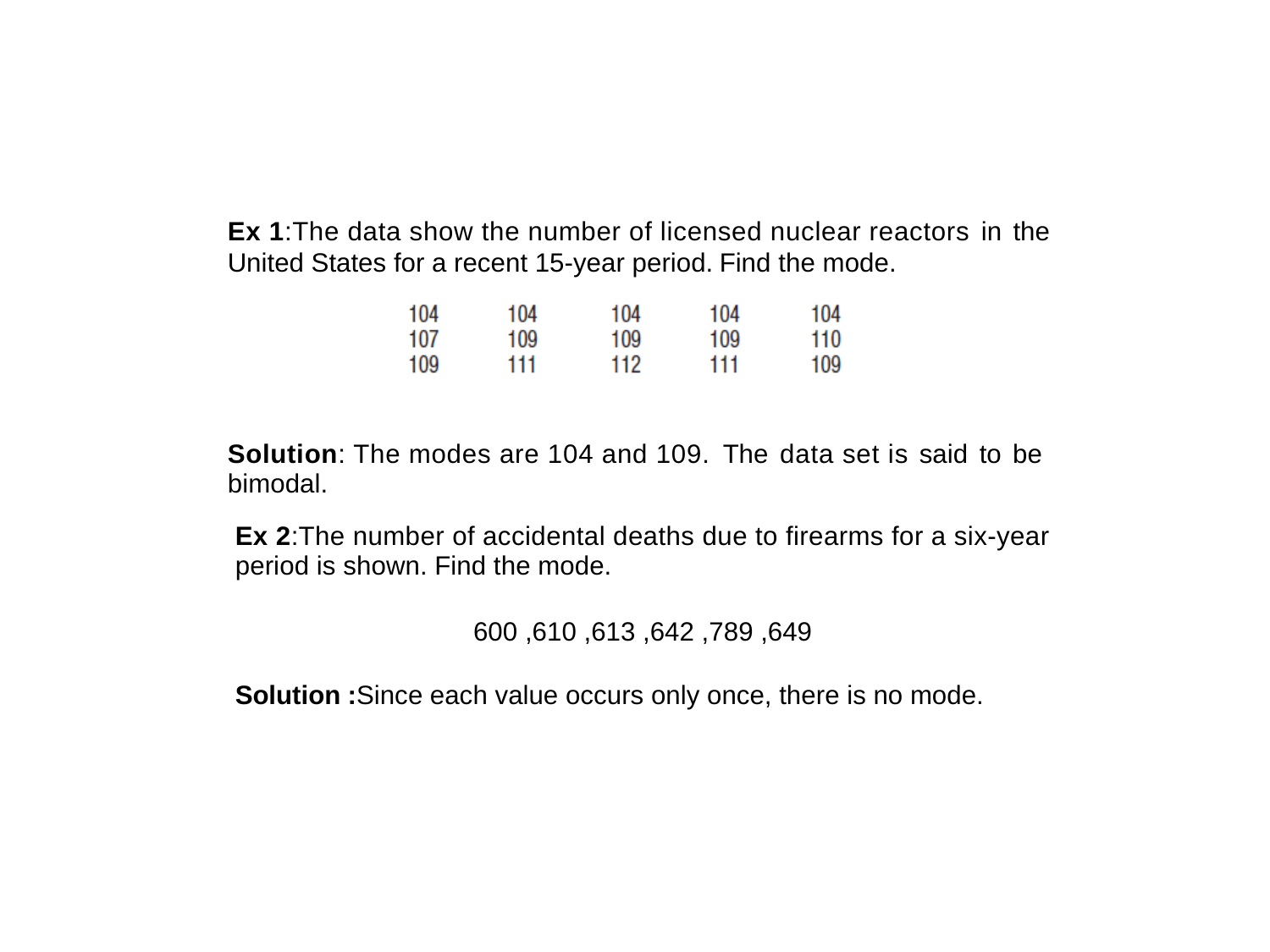

Ex 1:The data show the number of licensed nuclear reactors
in
the
United States for a recent 15-year period.
Find
the mode.

The
data set is
said
to
be
Solution: The modes are 104 and 109.
bimodal.
Ex 2:The number of accidental deaths due to firearms for a six-year
period is shown. Find the mode.
600 ,610 ,613 ,642 ,789 ,649
Solution :Since each value occurs only once, there is no mode.